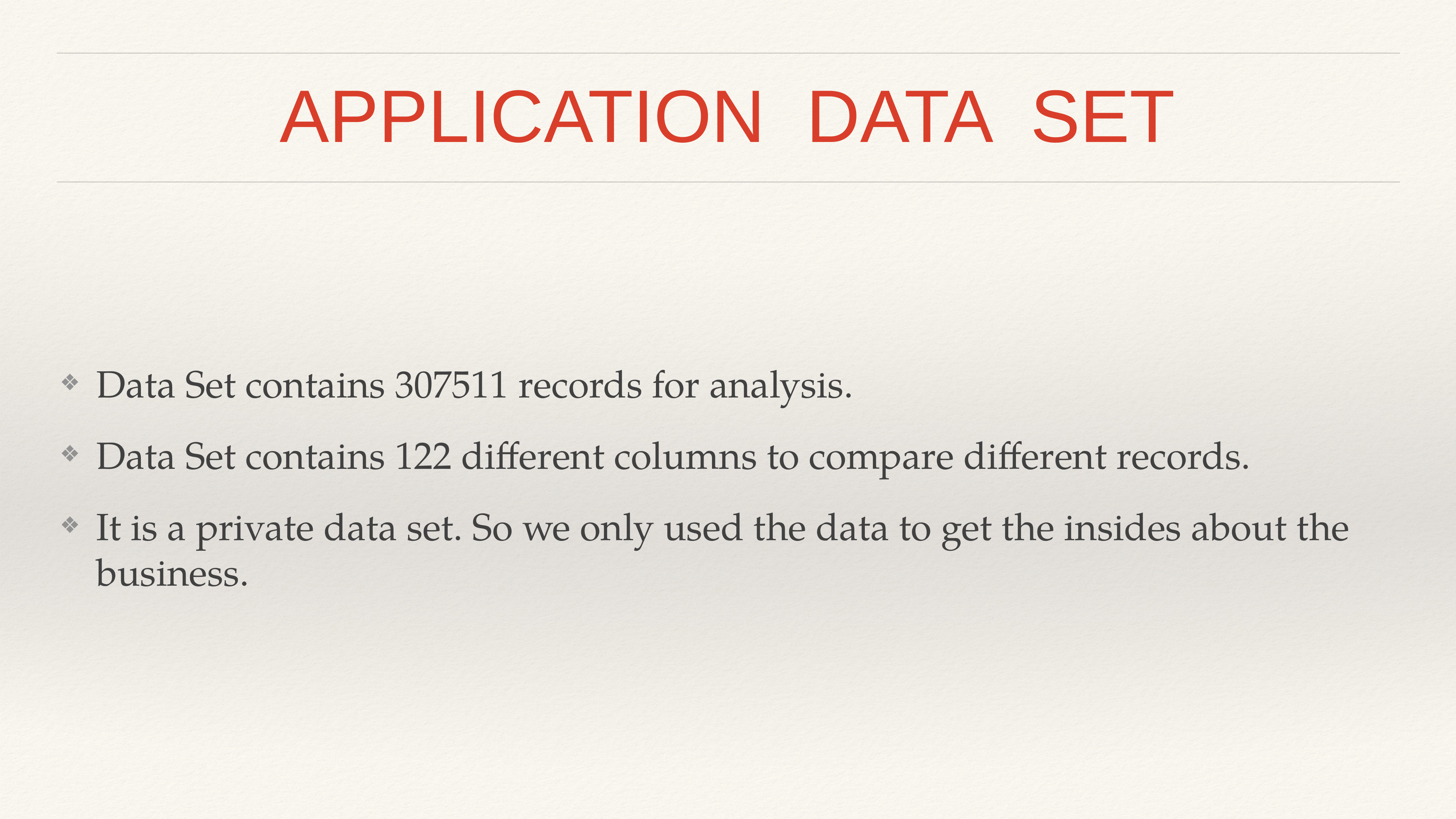

# APPLICATION  DATA  SET
Data Set contains 307511 records for analysis.
Data Set contains 122 different columns to compare different records.
It is a private data set. So we only used the data to get the insides about the business.